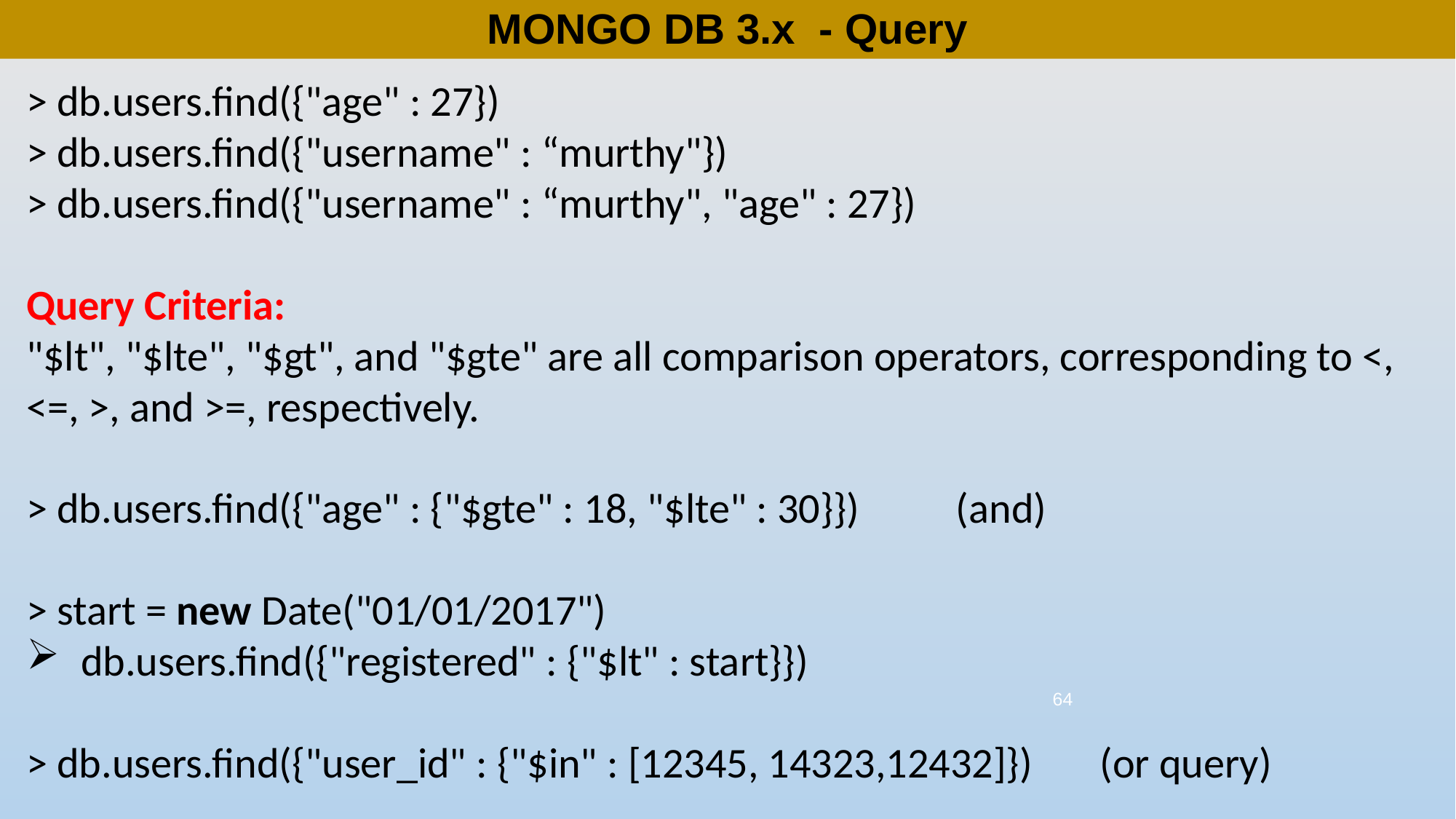

# MONGO DB 3.x  - Query
> db.users.find({"age" : 27})
> db.users.find({"username" : “murthy"})
> db.users.find({"username" : “murthy", "age" : 27})

Query Criteria:
"$lt", "$lte", "$gt", and "$gte" are all comparison operators, corresponding to <,
<=, >, and >=, respectively.

> db.users.find({"age" : {"$gte" : 18, "$lte" : 30}})          (and)

> start = new Date("01/01/2017")
db.users.find({"registered" : {"$lt" : start}})

> db.users.find({"user_id" : {"$in" : [12345, 14323,12432]})       (or query)

64